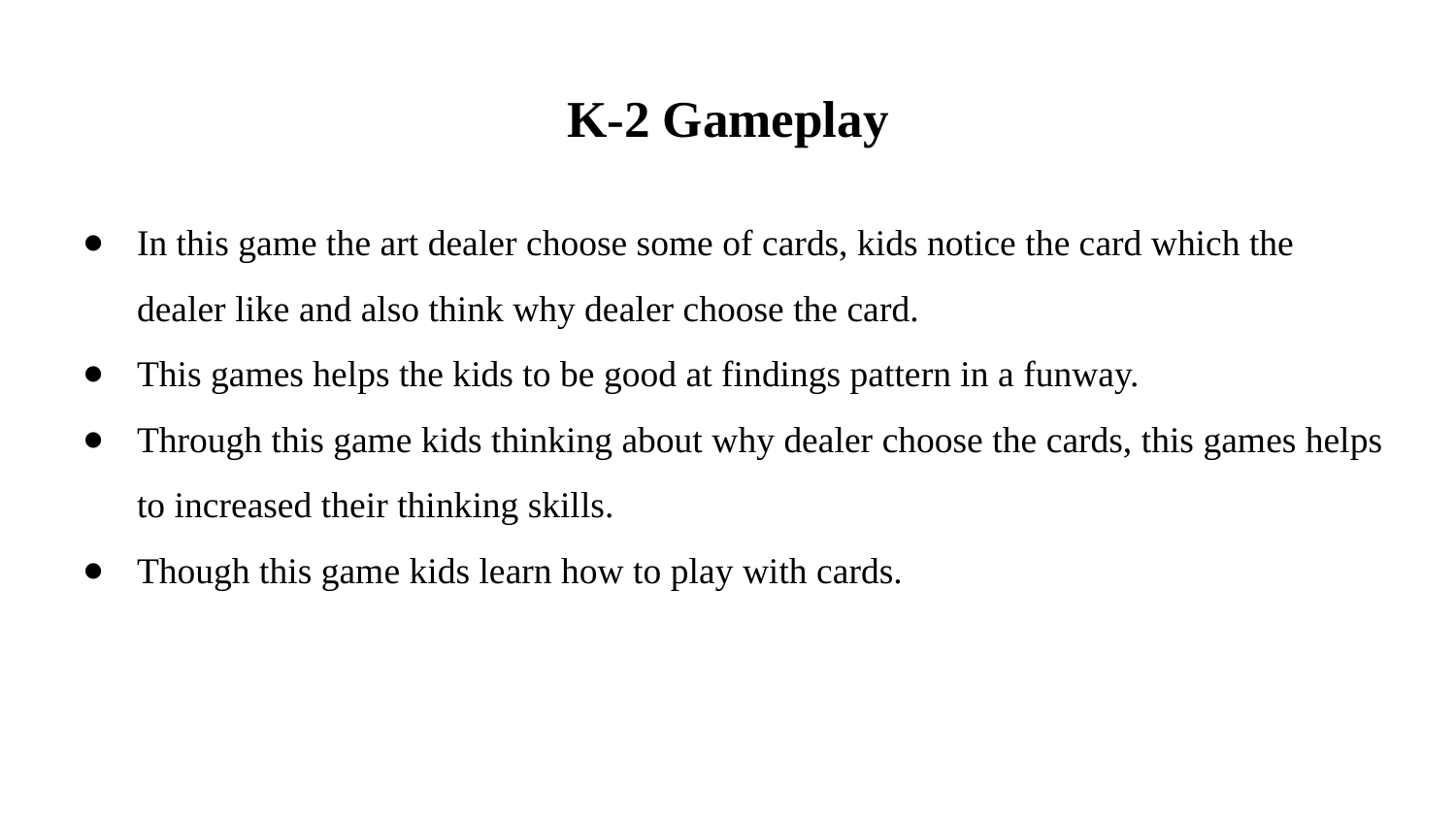

# K-2 Gameplay
In this game the art dealer choose some of cards, kids notice the card which the dealer like and also think why dealer choose the card.
This games helps the kids to be good at findings pattern in a funway.
Through this game kids thinking about why dealer choose the cards, this games helps to increased their thinking skills.
Though this game kids learn how to play with cards.